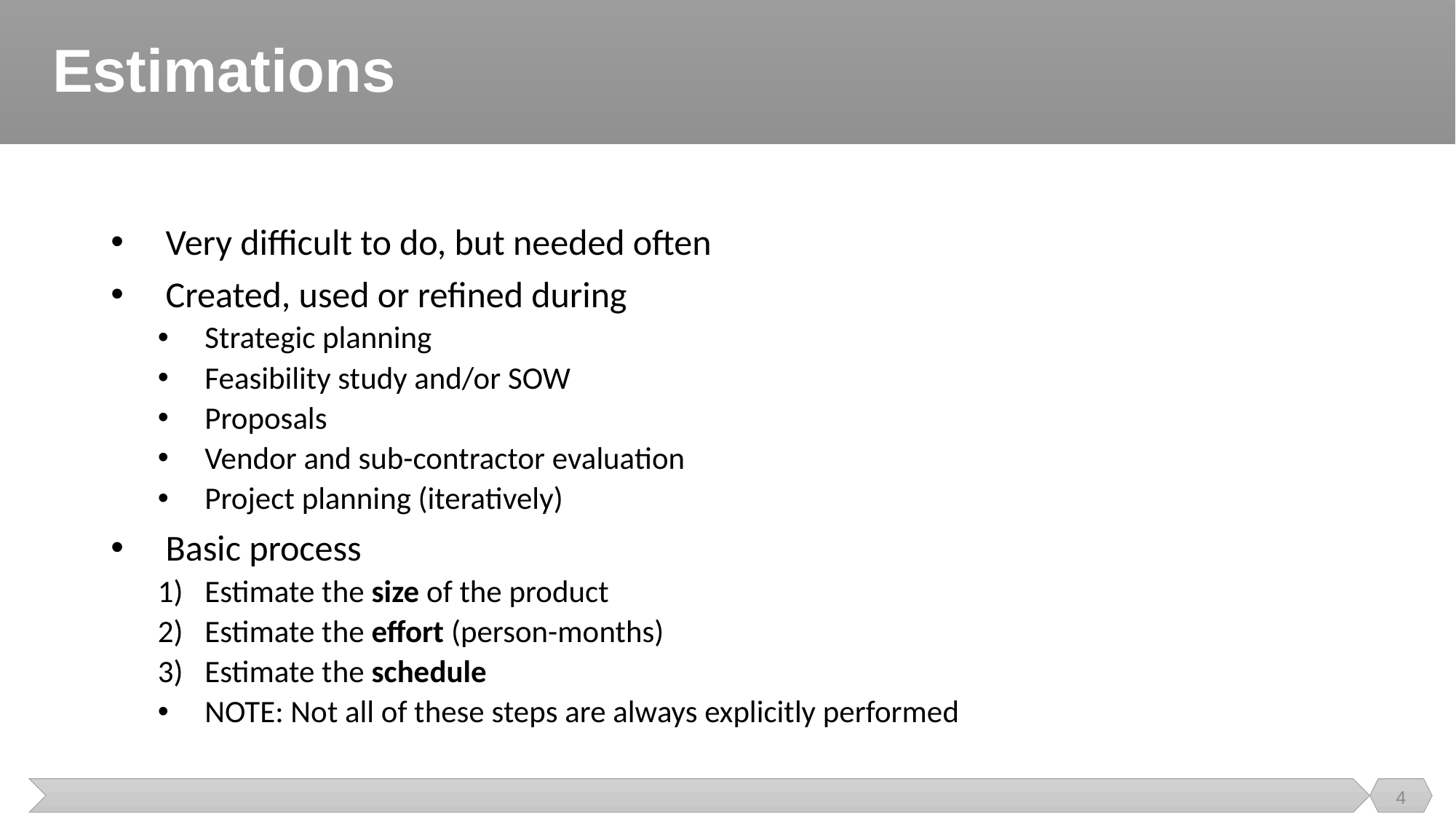

# Estimations
Very difficult to do, but needed often
Created, used or refined during
Strategic planning
Feasibility study and/or SOW
Proposals
Vendor and sub-contractor evaluation
Project planning (iteratively)
Basic process
Estimate the size of the product
Estimate the effort (person-months)
Estimate the schedule
NOTE: Not all of these steps are always explicitly performed
4